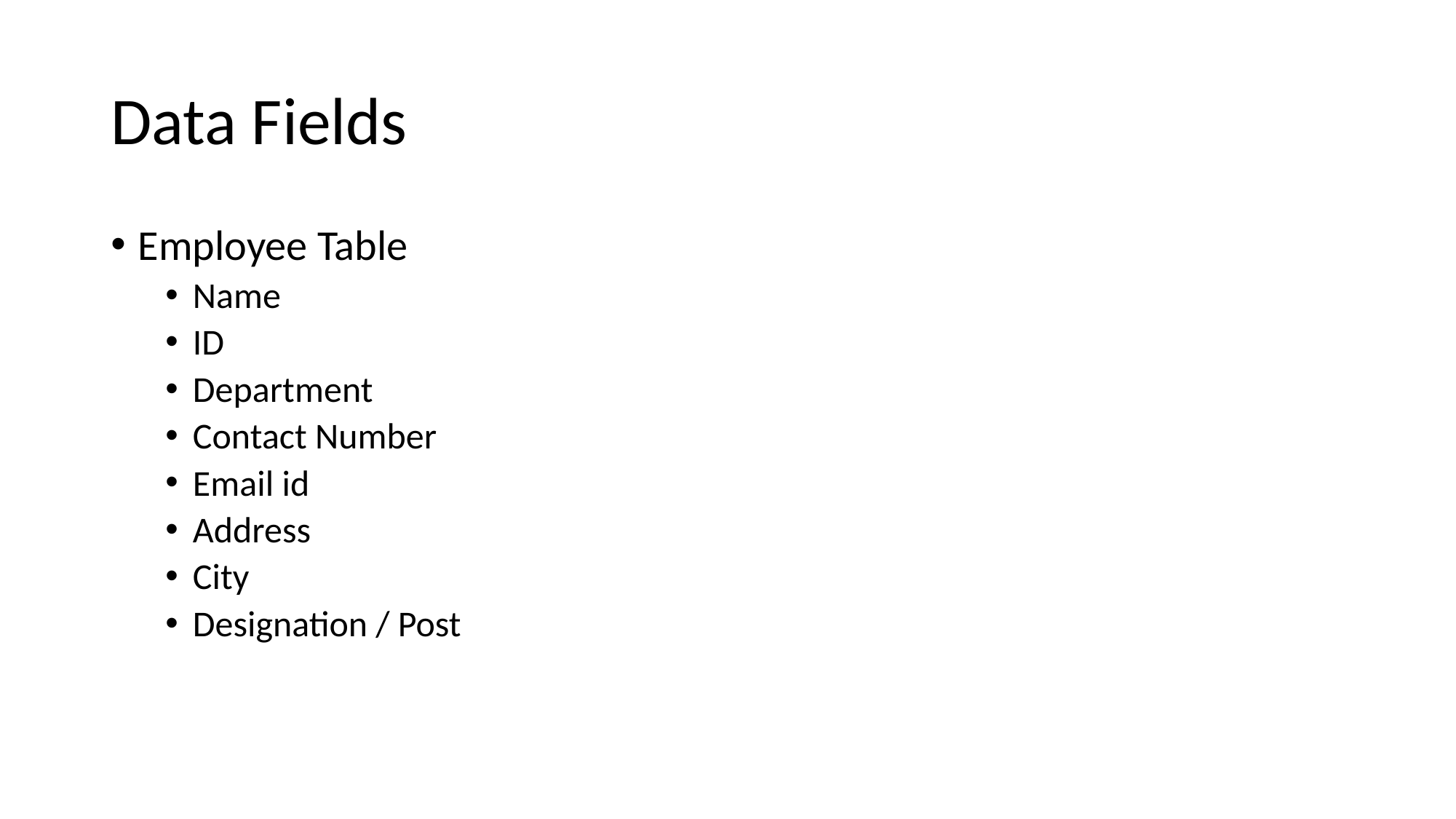

# Data Fields
Employee Table
Name
ID
Department
Contact Number
Email id
Address
City
Designation / Post